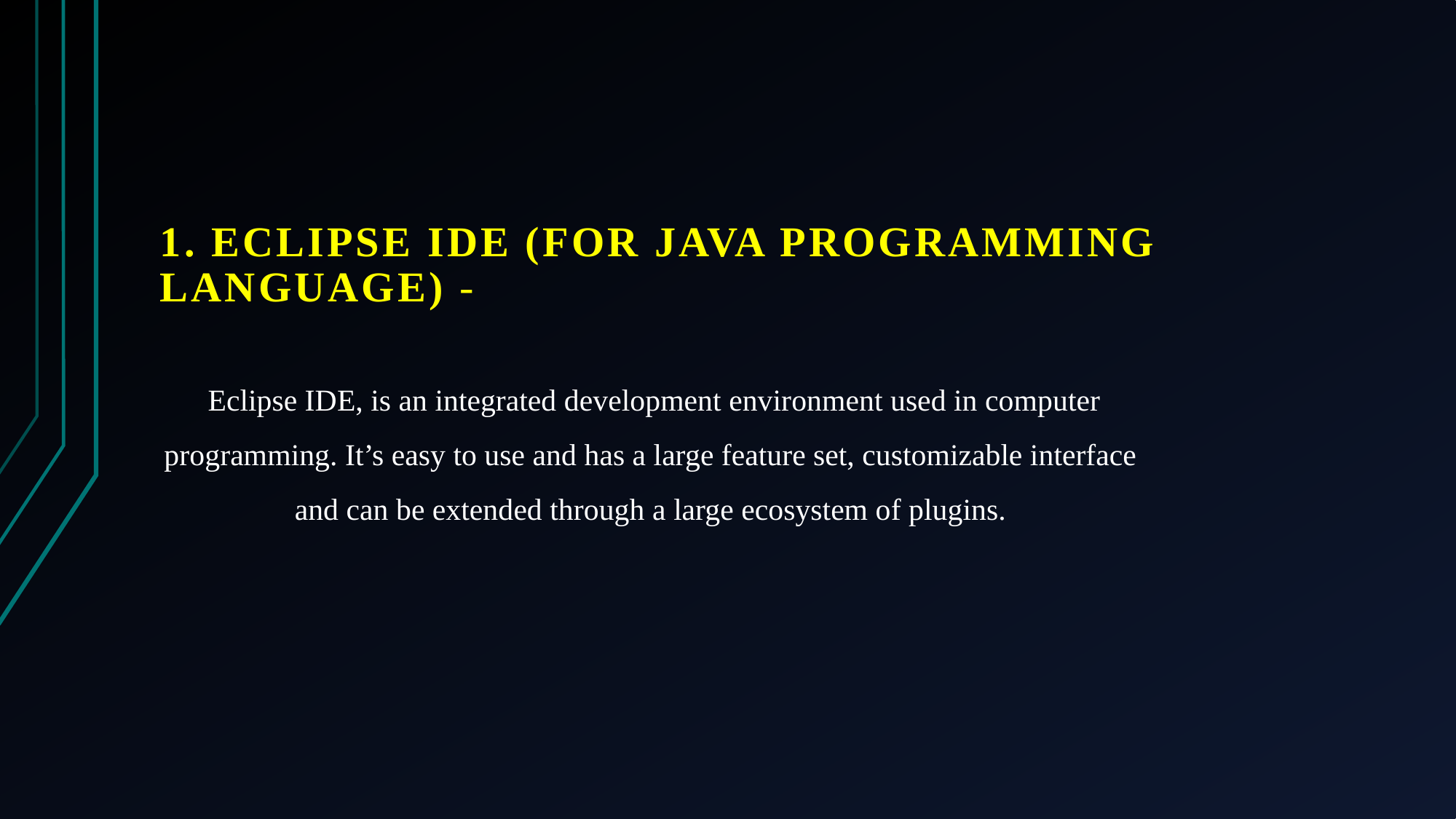

# 1. Eclipse IDE (for Java Programming Language) -
 Eclipse IDE, is an integrated development environment used in computer programming. It’s easy to use and has a large feature set, customizable interface and can be extended through a large ecosystem of plugins.